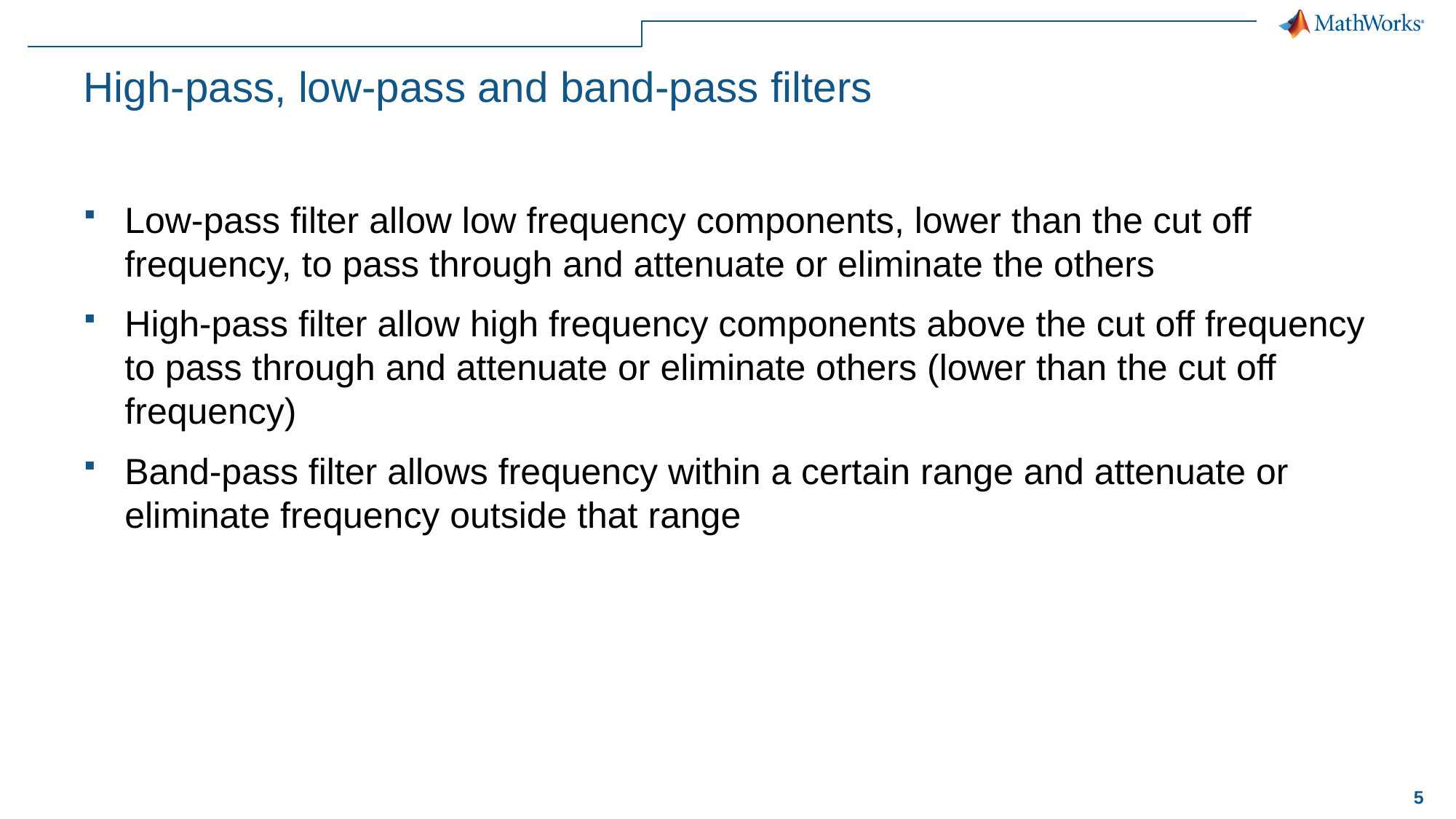

# High-pass, low-pass and band-pass filters
Low-pass filter allow low frequency components, lower than the cut off frequency, to pass through and attenuate or eliminate the others
High-pass filter allow high frequency components above the cut off frequency to pass through and attenuate or eliminate others (lower than the cut off frequency)
Band-pass filter allows frequency within a certain range and attenuate or eliminate frequency outside that range